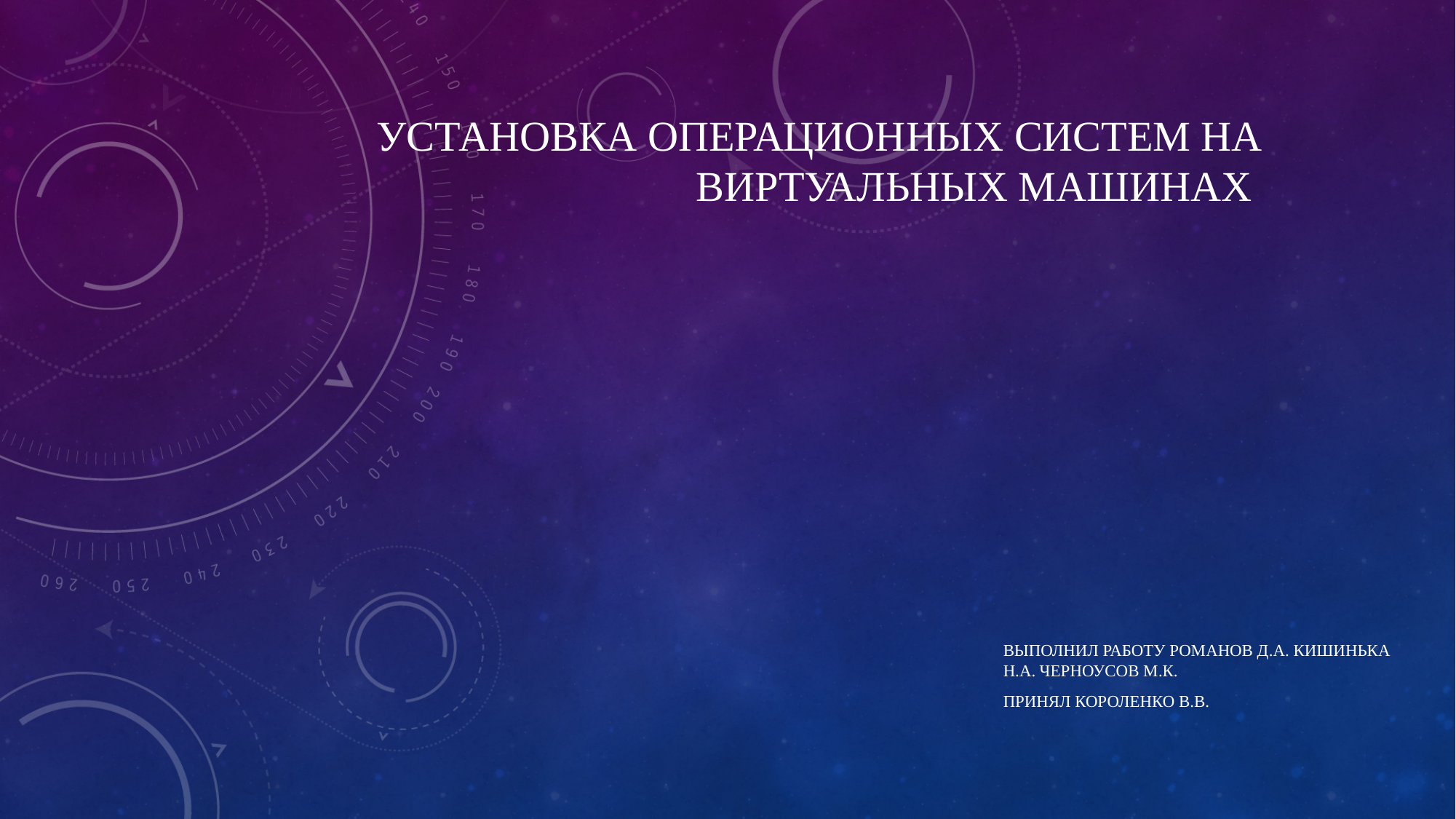

# Установка операционных систем на виртуальных машинах
Выполнил работу Романов Д.А. кишинька н.а. черноусов м.к.
Принял Короленко В.В.